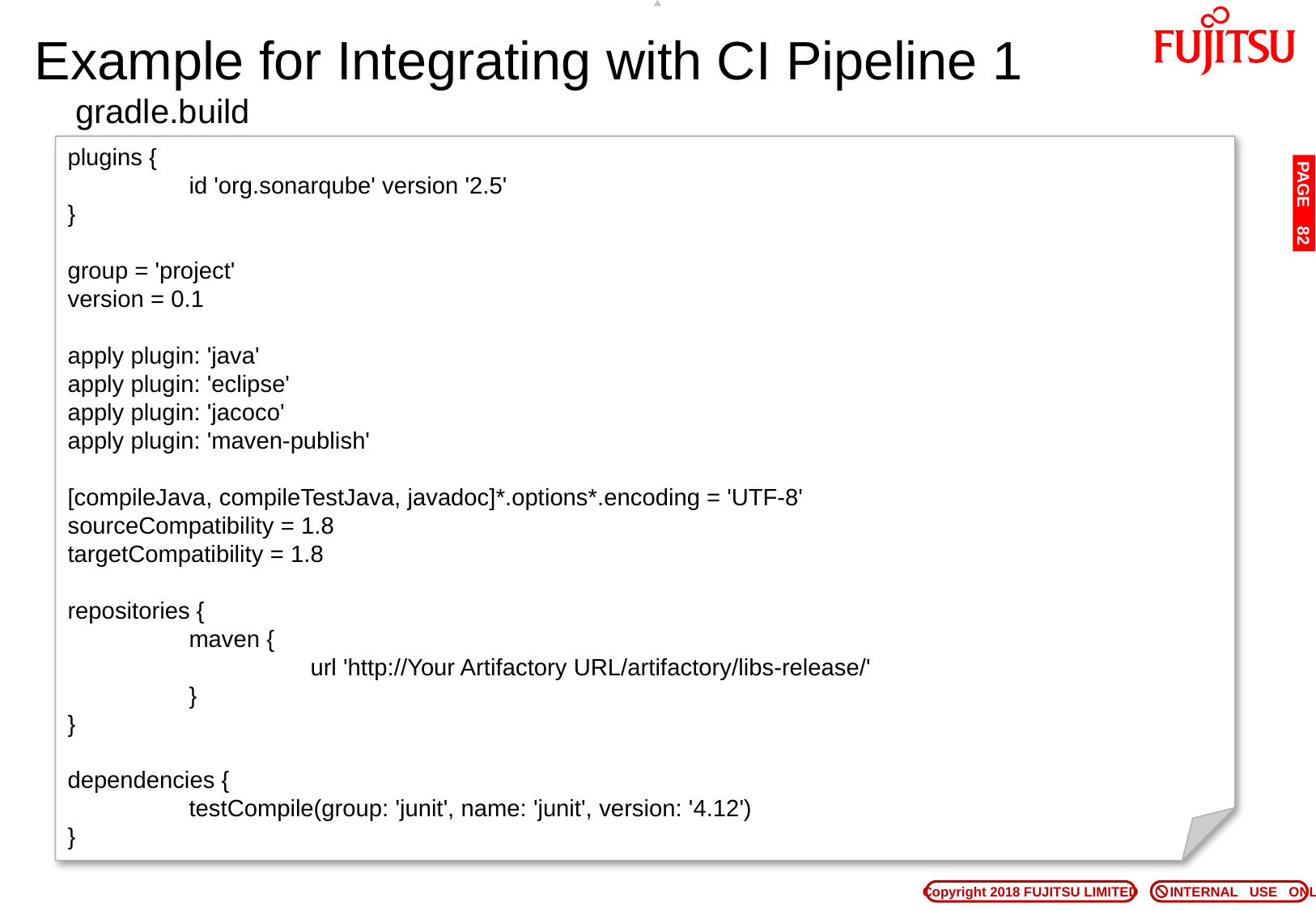

# Example for Integrating with CI Pipeline 1
gradle.build
plugins {
	id 'org.sonarqube' version '2.5'
}

group = 'project'
version = 0.1

apply plugin: 'java'
apply plugin: 'eclipse'
apply plugin: 'jacoco'
apply plugin: 'maven-publish'

[compileJava, compileTestJava, javadoc]*.options*.encoding = 'UTF-8'
sourceCompatibility = 1.8
targetCompatibility = 1.8

repositories {
	maven {
		url 'http://Your Artifactory URL/artifactory/libs-release/'
	}
}

dependencies {
	testCompile(group: 'junit', name: 'junit', version: '4.12')
}
PAGE    82